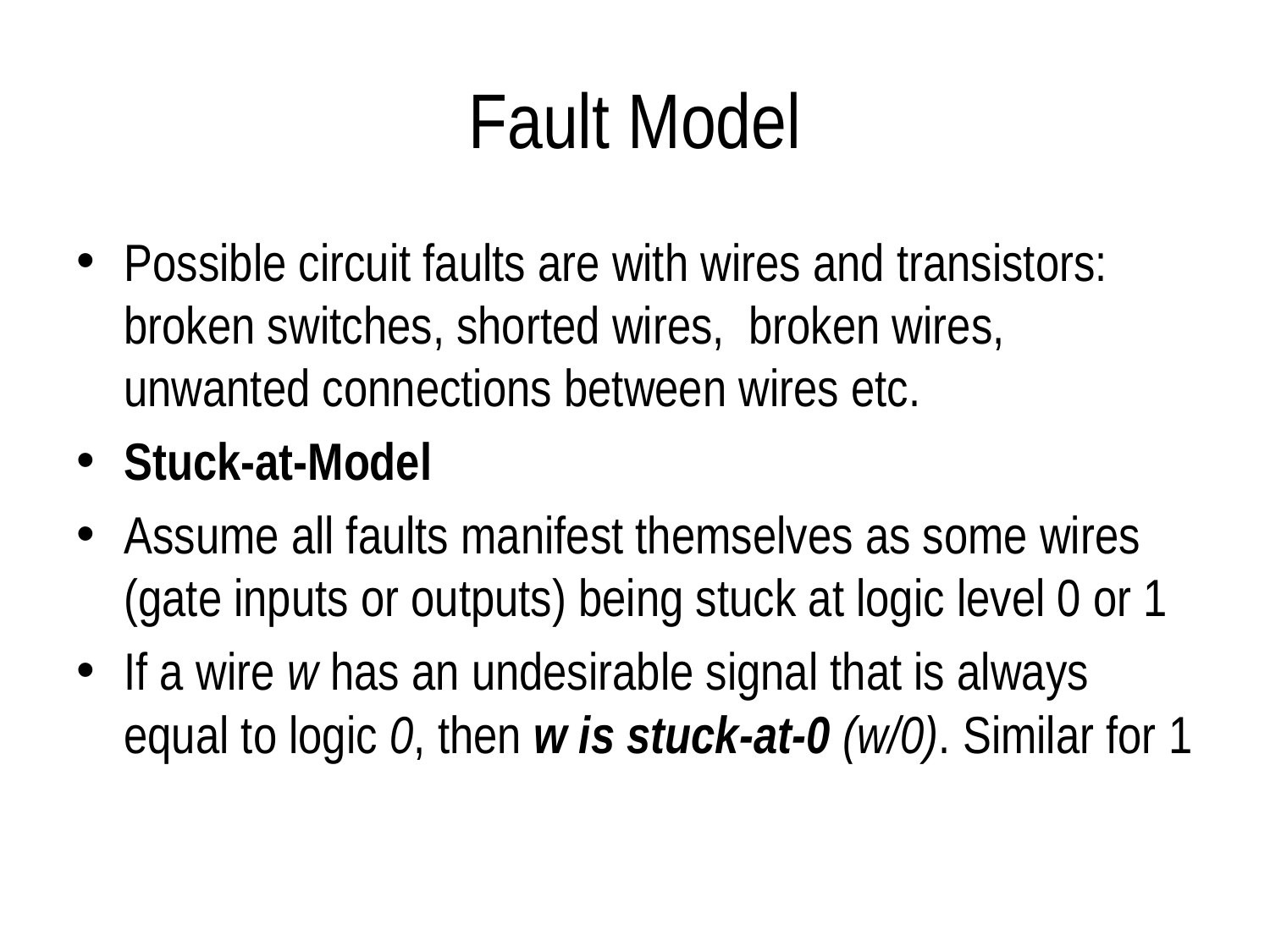

# Fault Model
Possible circuit faults are with wires and transistors: broken switches, shorted wires,  broken wires, unwanted connections between wires etc.
Stuck-at-Model
Assume all faults manifest themselves as some wires (gate inputs or outputs) being stuck at logic level 0 or 1
If a wire w has an undesirable signal that is always equal to logic 0, then w is stuck-at-0 (w/0). Similar for 1